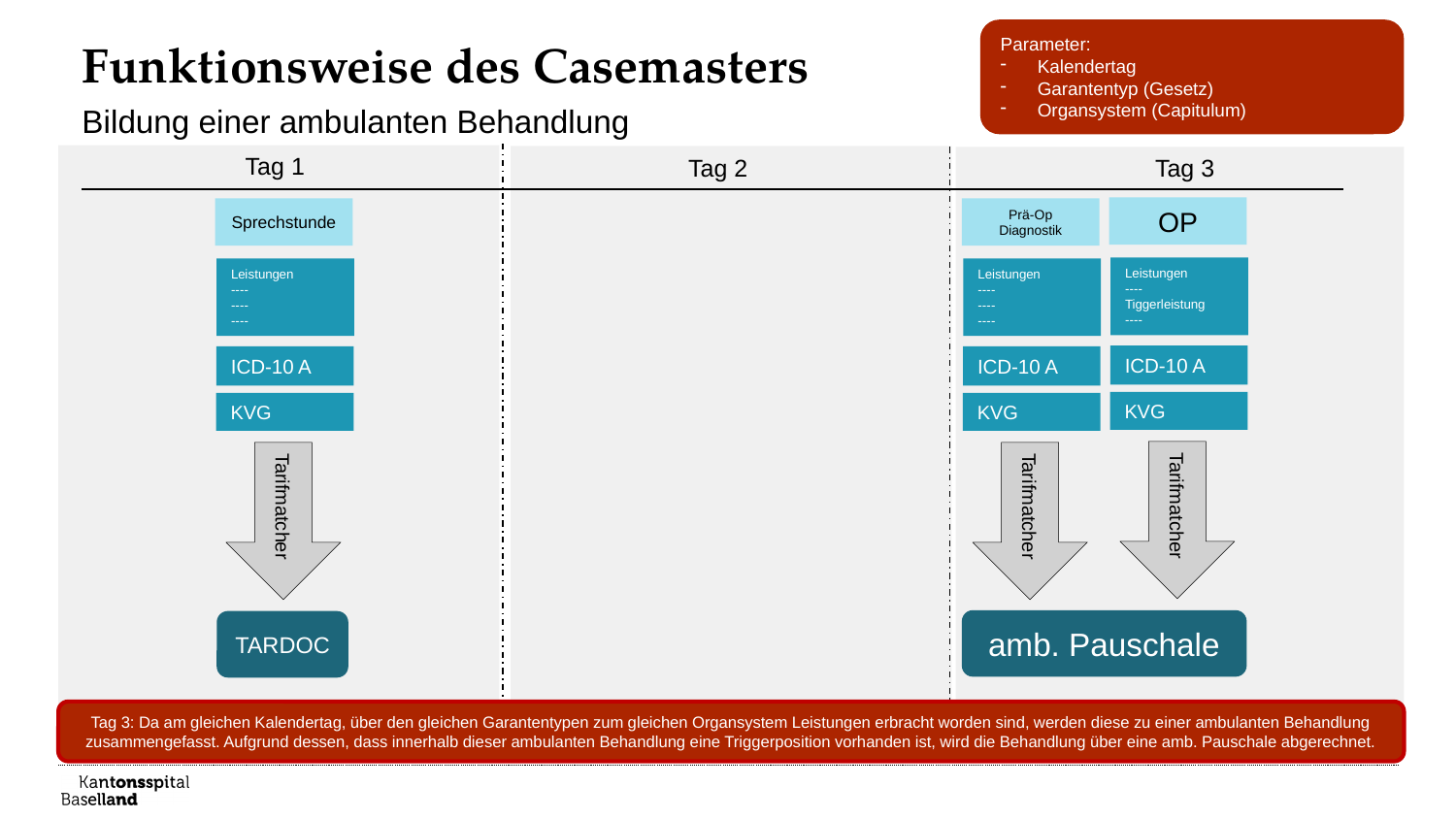

Parameter:
Kalendertag
Garantentyp (Gesetz)
Organsystem (Capitulum)
# Funktionsweise des Casemasters
Bildung einer ambulanten Behandlung
Tag 1

Tag 3
Tag 2

OP
Sprechstunde
Prä-Op Diagnostik
Leistungen
----
Tiggerleistung
----
Leistungen
----
----
----
Leistungen
----
----
----
ICD-10 A
ICD-10 A
ICD-10 A
KVG
KVG
KVG
Tarifmatcher
Tarifmatcher
Tarifmatcher
amb. Pauschale
TARDOC
Tag 3: Da am gleichen Kalendertag, über den gleichen Garantentypen zum gleichen Organsystem Leistungen erbracht worden sind, werden diese zu einer ambulanten Behandlung zusammengefasst. Aufgrund dessen, dass innerhalb dieser ambulanten Behandlung eine Triggerposition vorhanden ist, wird die Behandlung über eine amb. Pauschale abgerechnet.